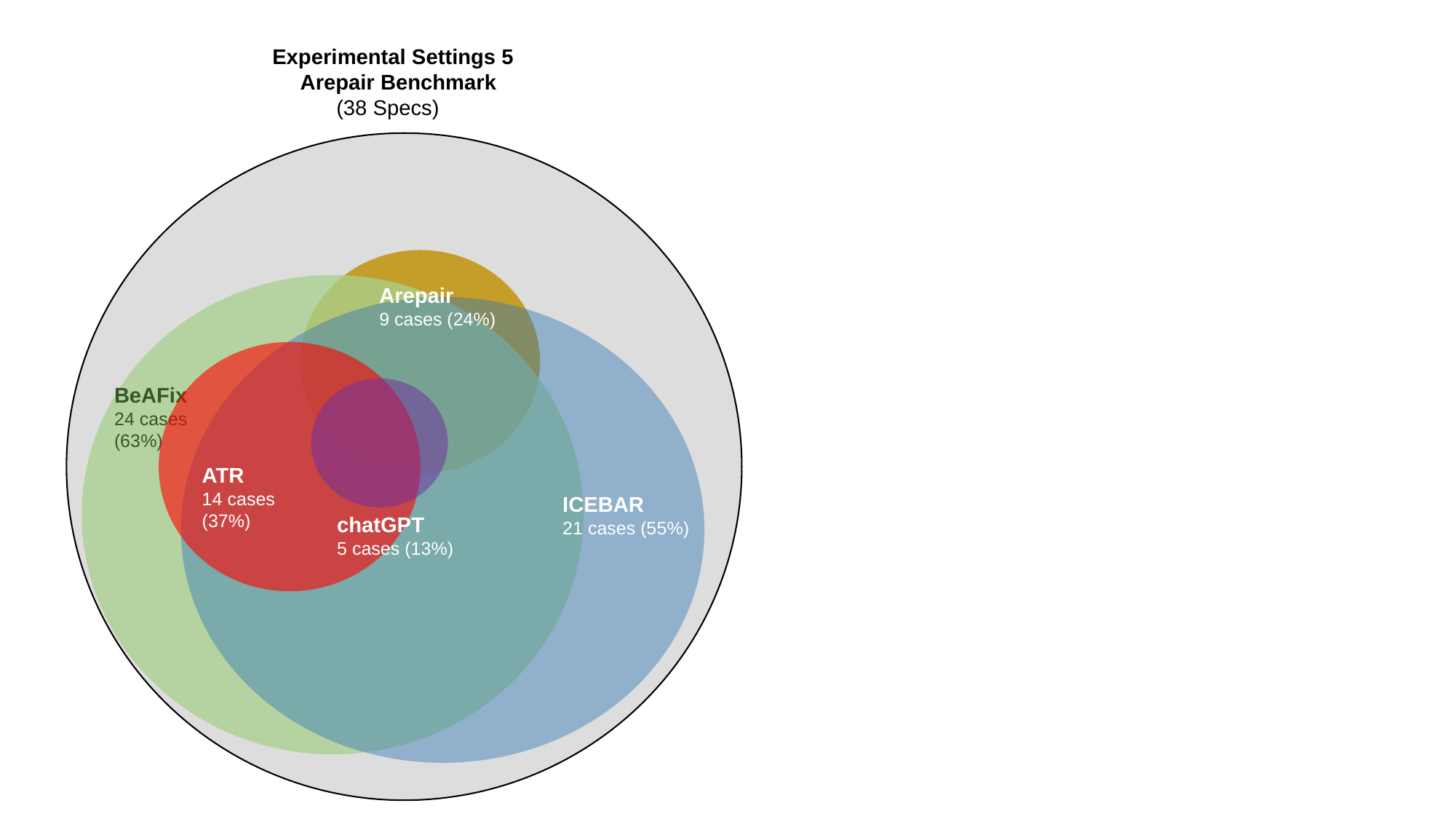

Experimental Settings 5
Arepair Benchmark
      (38 Specs)

Arepair
9 cases (24%)

BeAFix
24 cases
(63%)

ATR
14 cases
(37%)
ICEBAR
21 cases (55%)
chatGPT
5 cases (13%)